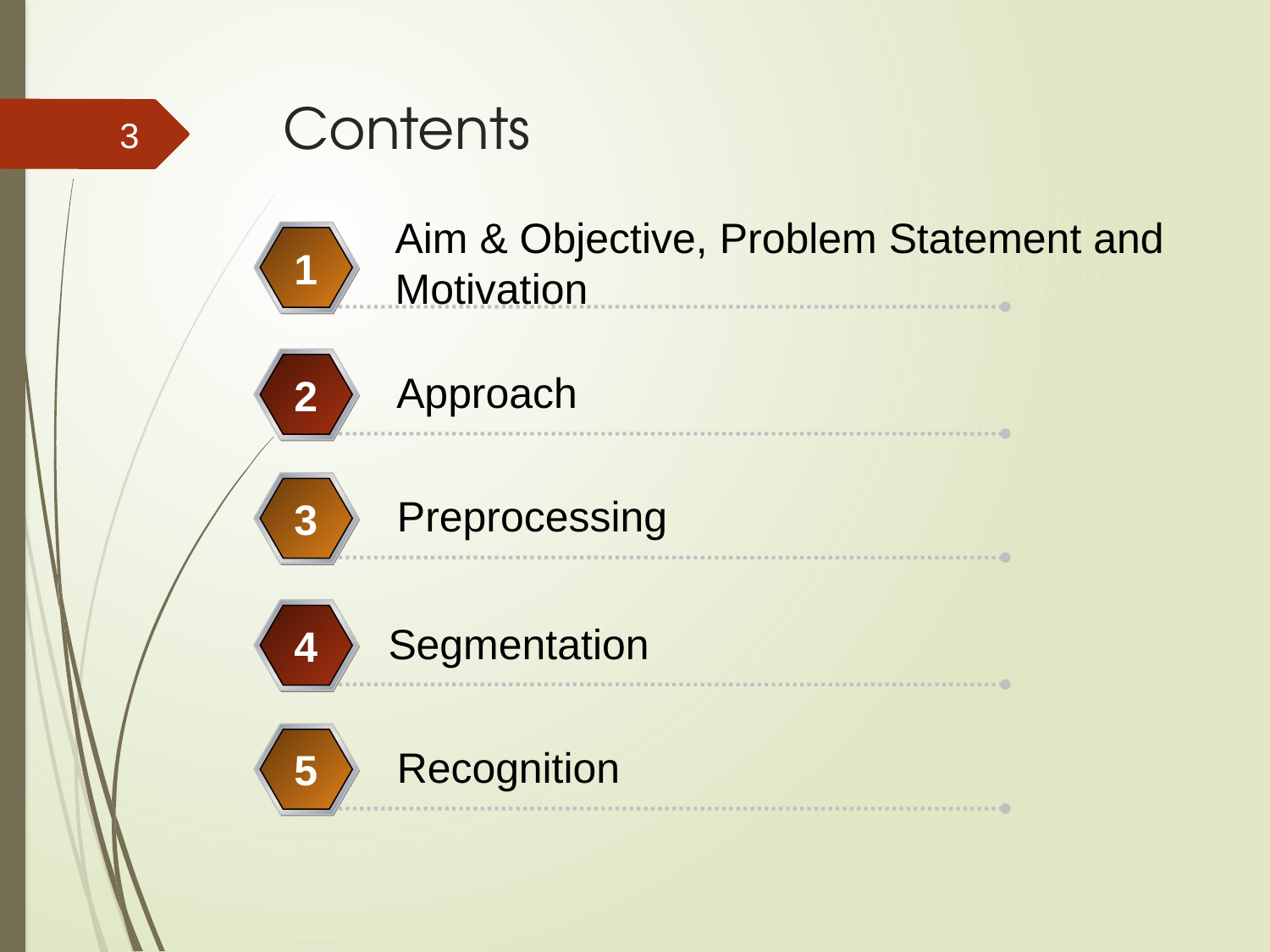

# Contents
3
Aim & Objective, Problem Statement and Motivation

1

Approach
2

Preprocessing
3

Segmentation
4

Recognition
5